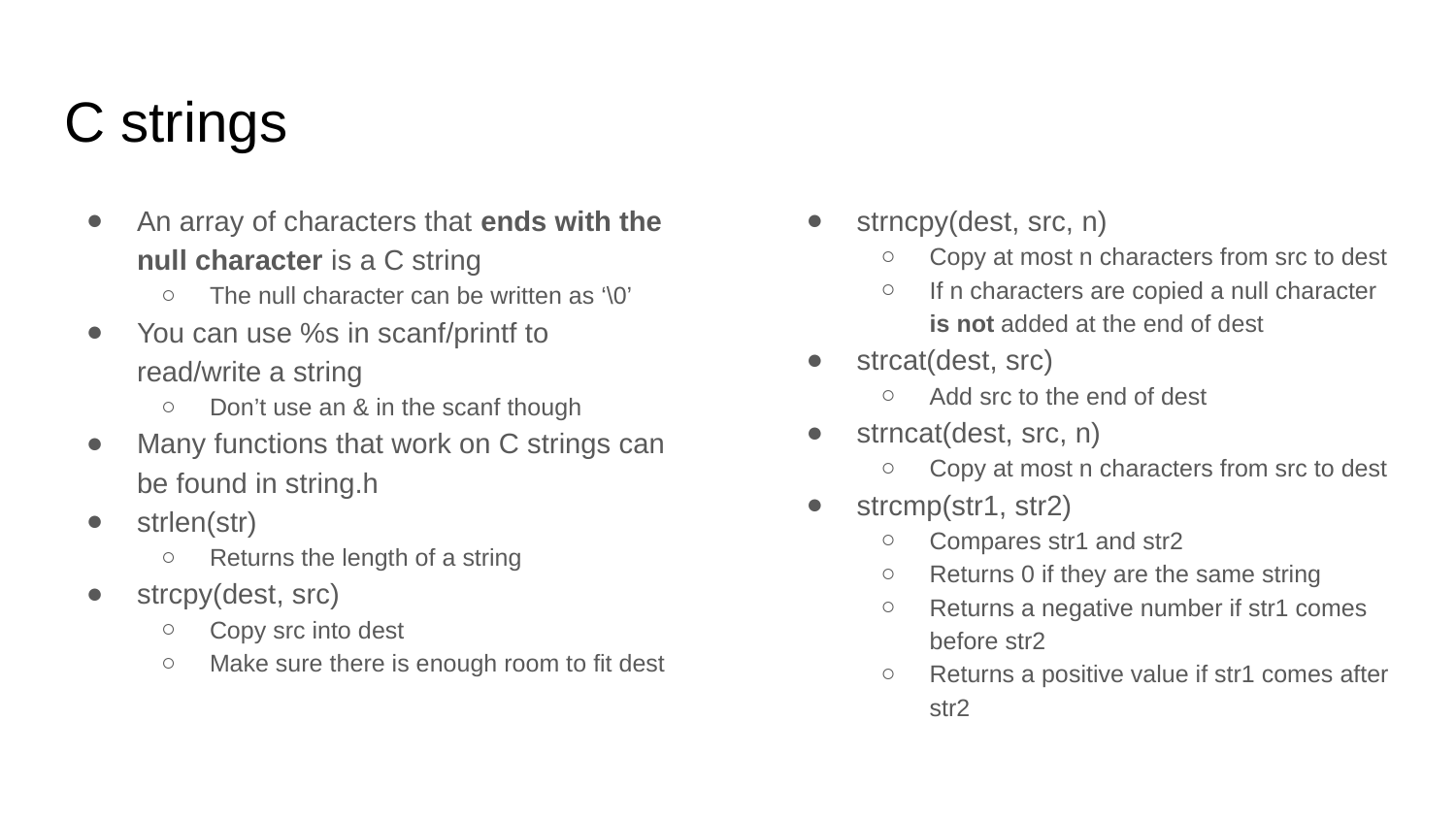

# C strings
An array of characters that ends with the null character is a C string
The null character can be written as ‘\0’
You can use %s in scanf/printf to read/write a string
Don’t use an & in the scanf though
Many functions that work on C strings can be found in string.h
strlen(str)
Returns the length of a string
strcpy(dest, src)
Copy src into dest
Make sure there is enough room to fit dest
strncpy(dest, src, n)
Copy at most n characters from src to dest
If n characters are copied a null character is not added at the end of dest
strcat(dest, src)
Add src to the end of dest
strncat(dest, src, n)
Copy at most n characters from src to dest
strcmp(str1, str2)
Compares str1 and str2
Returns 0 if they are the same string
Returns a negative number if str1 comes before str2
Returns a positive value if str1 comes after str2